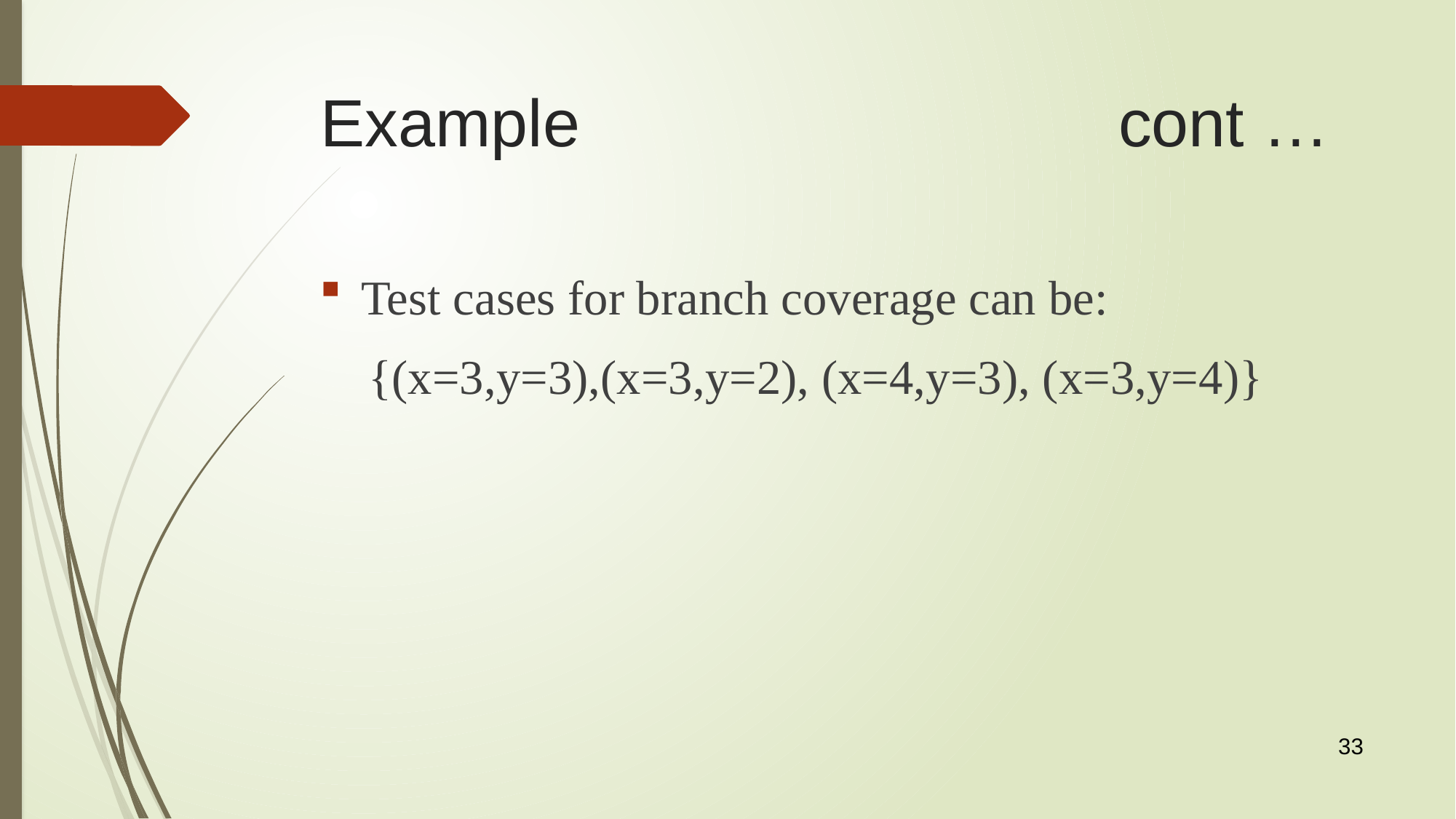

# Example                             cont …
Test cases for branch coverage can be:
    {(x=3,y=3),(x=3,y=2), (x=4,y=3), (x=3,y=4)}
33